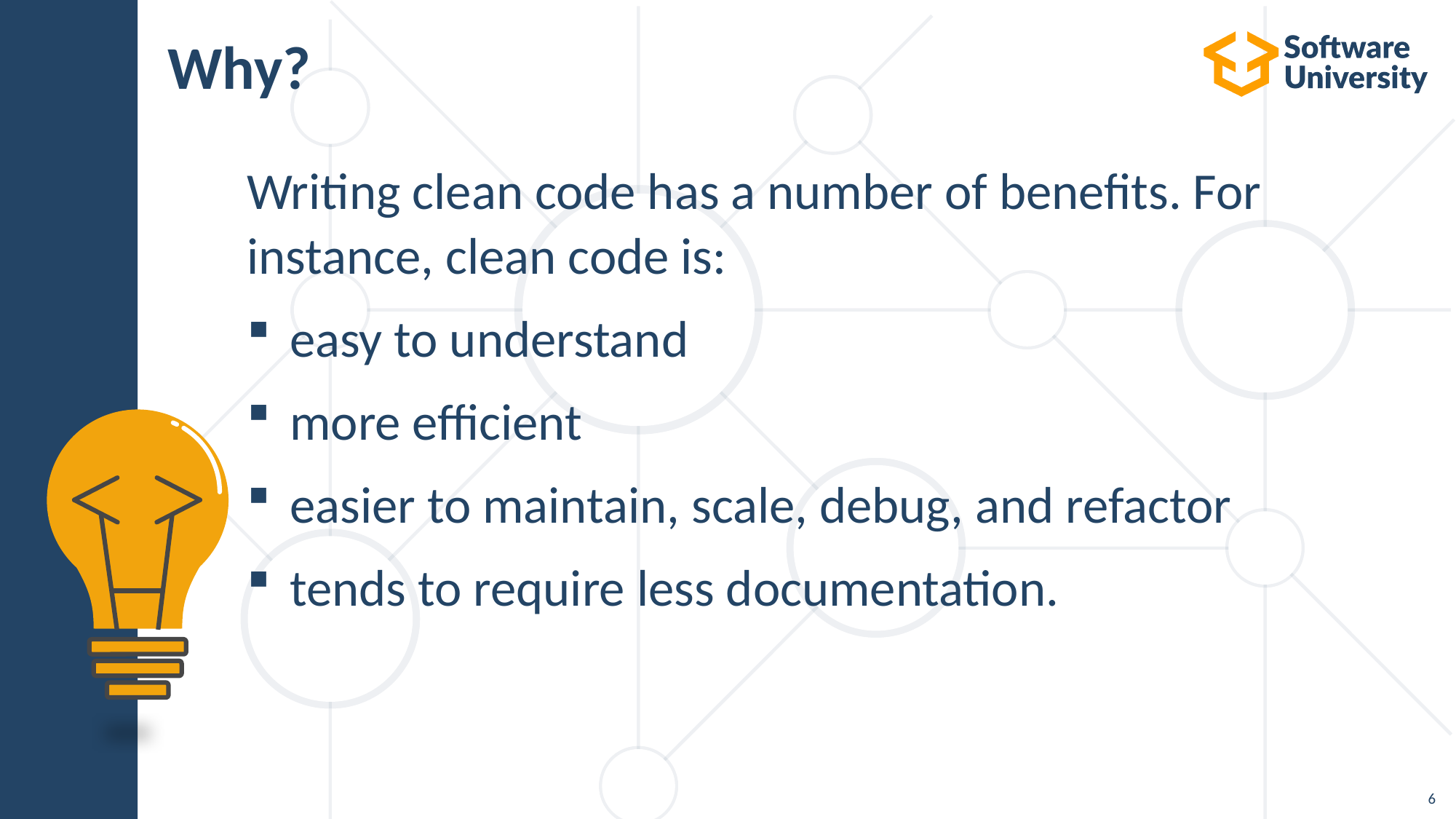

# Why?
Writing clean code has a number of benefits. For instance, clean code is:
easy to understand
more efficient
easier to maintain, scale, debug, and refactor
tends to require less documentation.

6